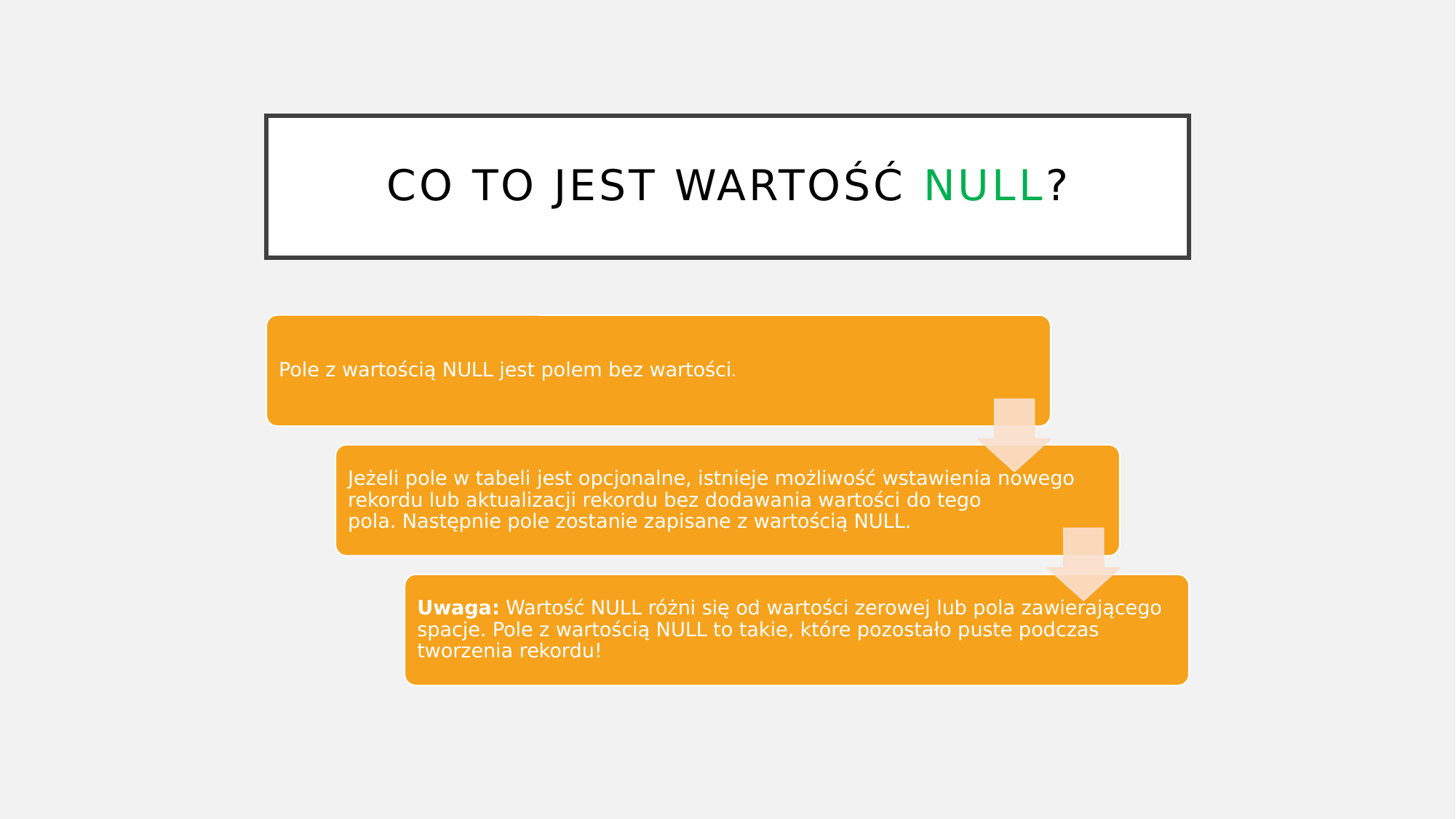

# Co to jest wartość NULL?
Pole z wartością NULL jest polem bez wartości.
Jeżeli pole w tabeli jest opcjonalne, istnieje możliwość wstawienia nowego rekordu lub aktualizacji rekordu bez dodawania wartości do tego pola. Następnie pole zostanie zapisane z wartością NULL.
Uwaga: Wartość NULL różni się od wartości zerowej lub pola zawierającego spacje. Pole z wartością NULL to takie, które pozostało puste podczas tworzenia rekordu!